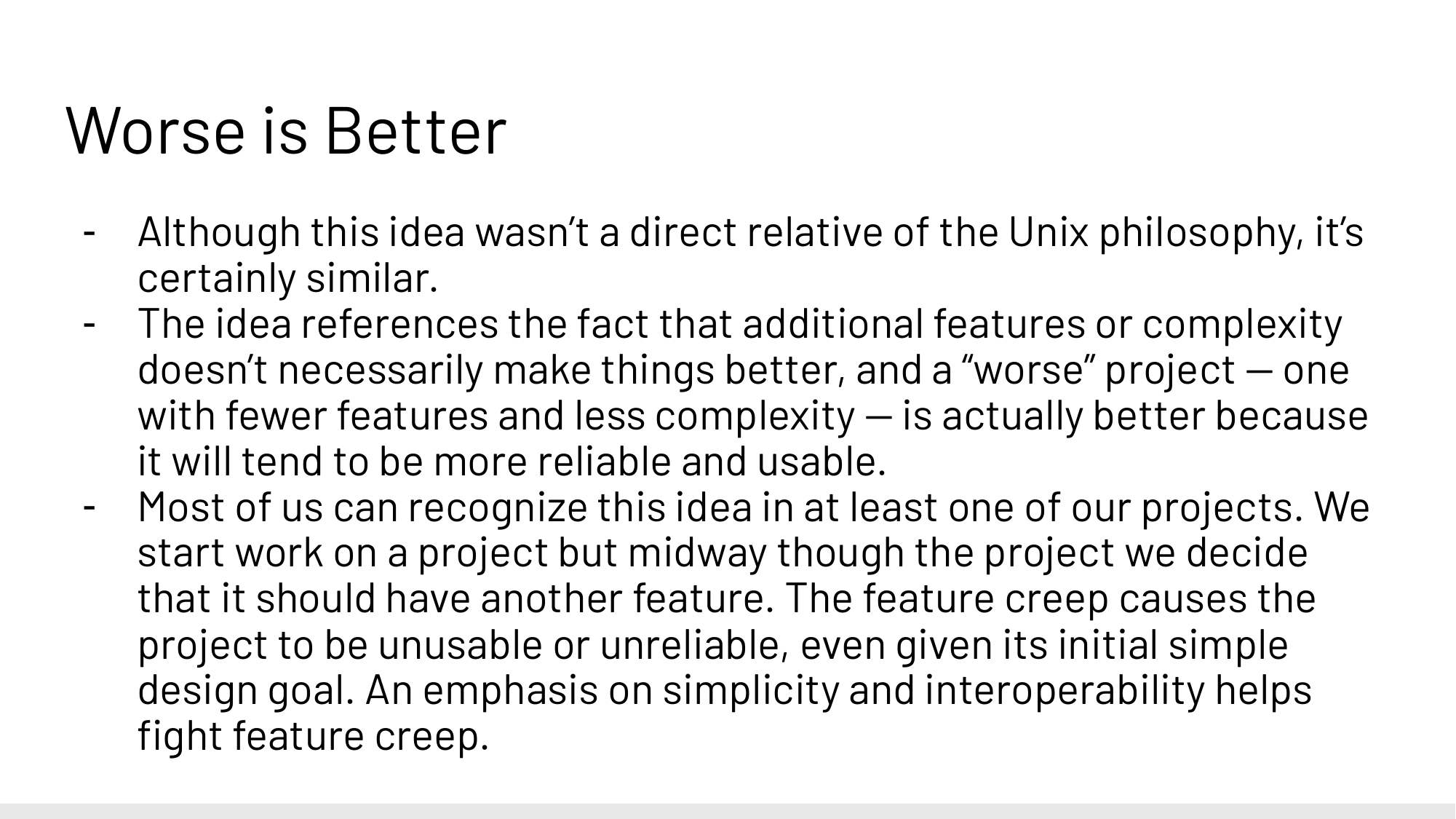

# Worse is Better
Although this idea wasn’t a direct relative of the Unix philosophy, it’s certainly similar.
The idea references the fact that additional features or complexity doesn’t necessarily make things better, and a “worse” project — one with fewer features and less complexity — is actually better because it will tend to be more reliable and usable.
Most of us can recognize this idea in at least one of our projects. We start work on a project but midway though the project we decide that it should have another feature. The feature creep causes the project to be unusable or unreliable, even given its initial simple design goal. An emphasis on simplicity and interoperability helps fight feature creep.